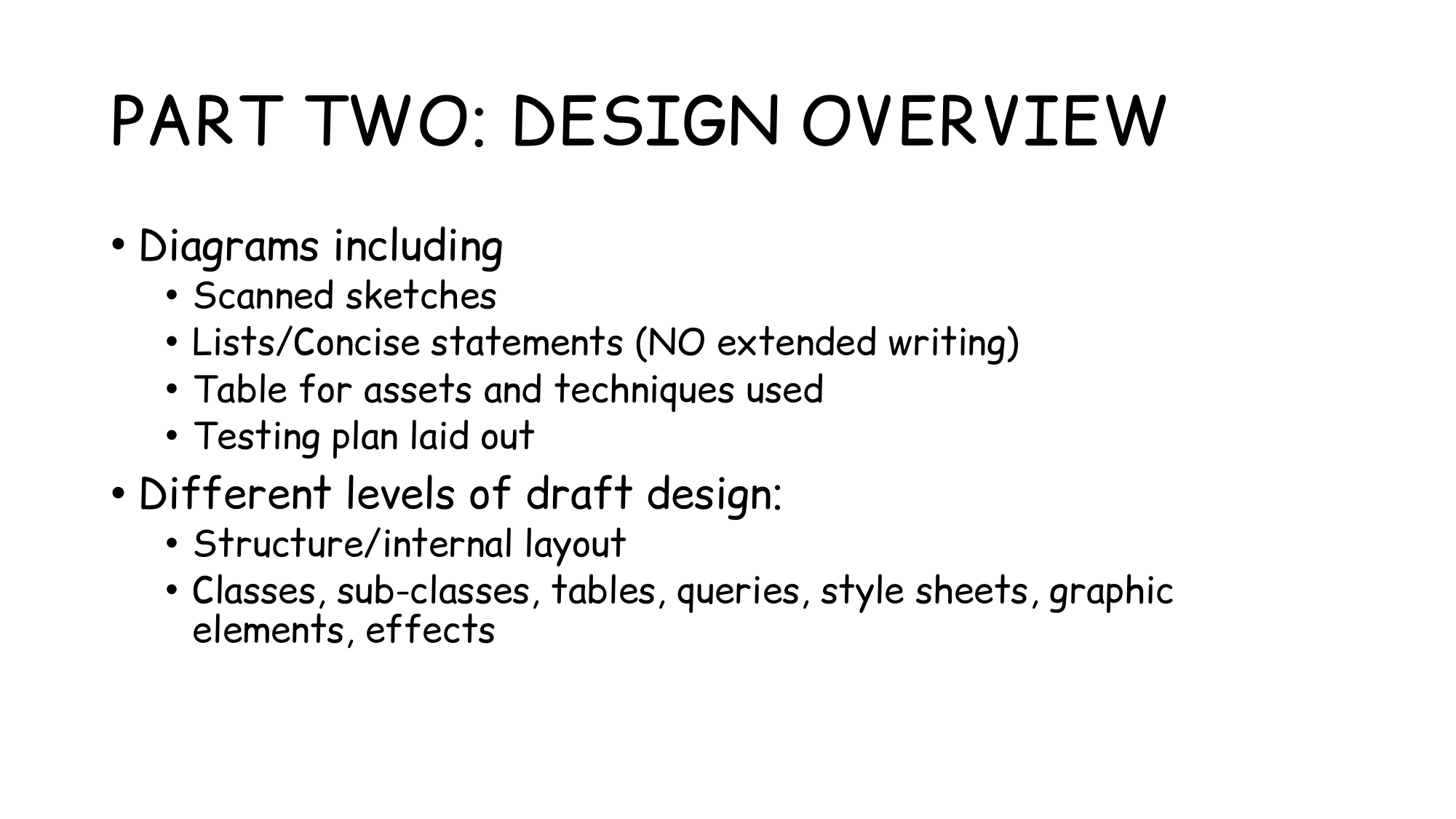

# PART TWO: DESIGN OVERVIEW
Diagrams including
Scanned sketches
Lists/Concise statements (NO extended writing)
Table for assets and techniques used
Testing plan laid out
Different levels of draft design:
Structure/internal layout
Classes, sub-classes, tables, queries, style sheets, graphic elements, effects